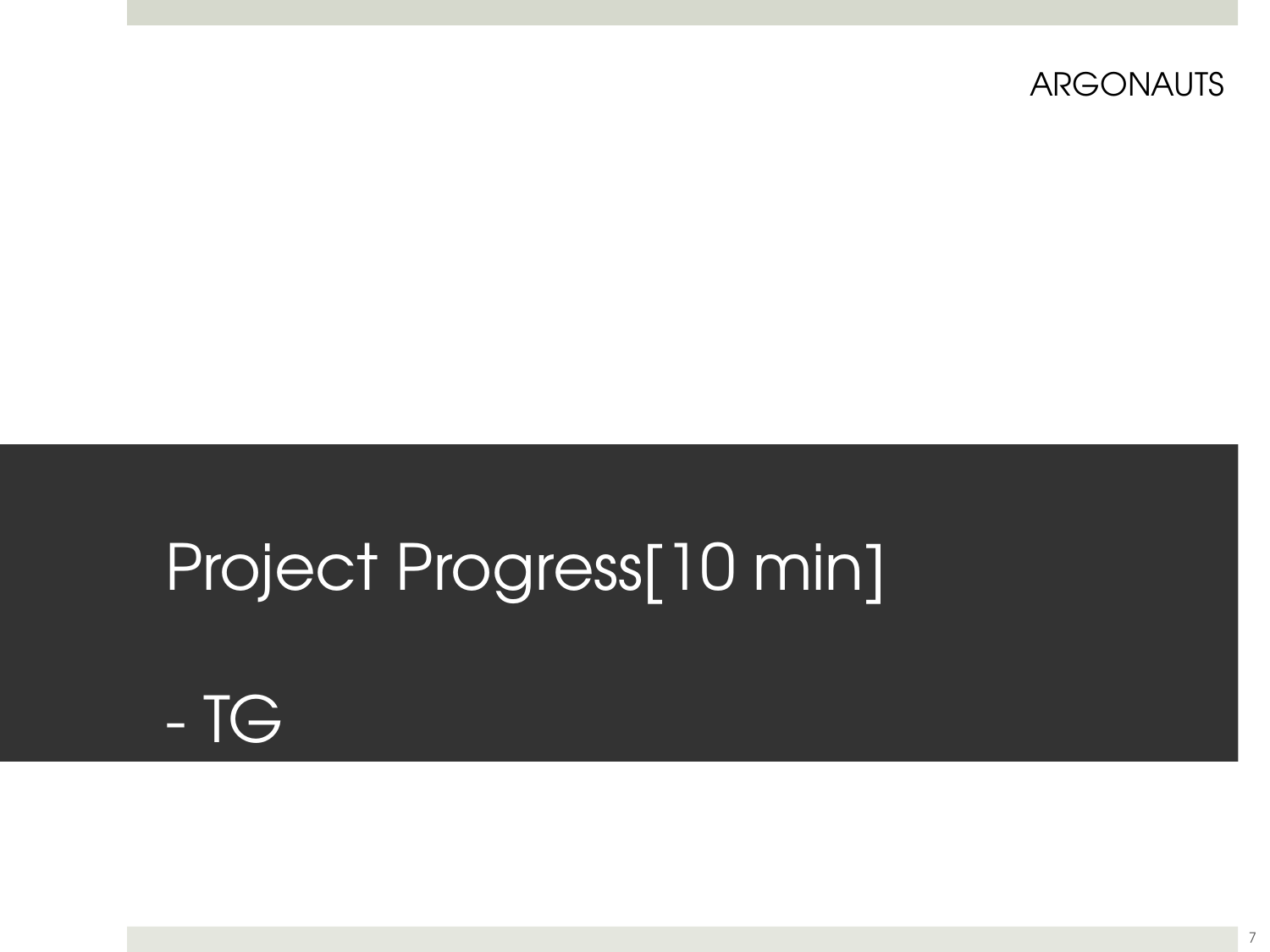

ARGONAUTS
# Project Progress[10 min] - TG
7